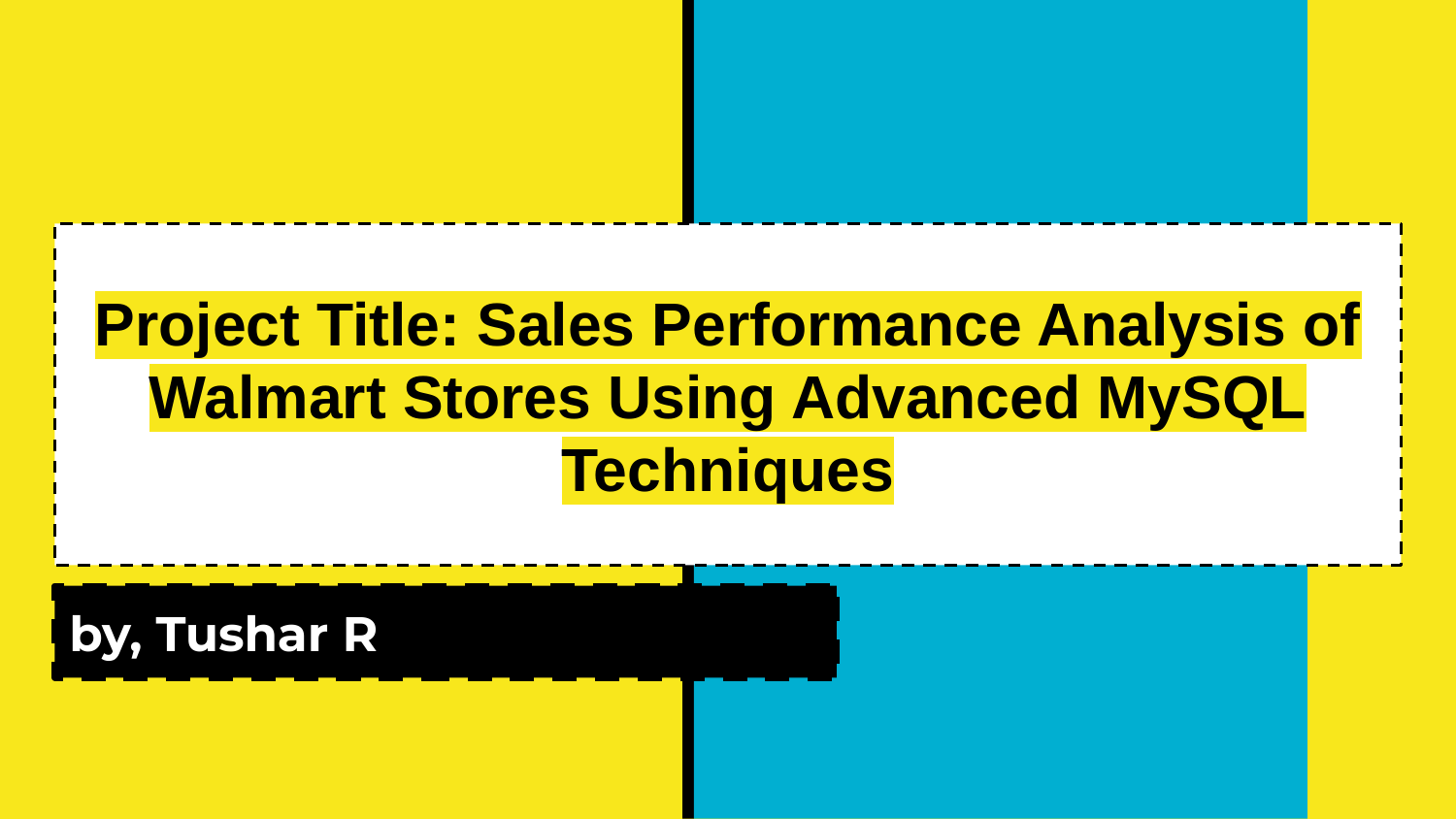

# Project Title: Sales Performance Analysis of Walmart Stores Using Advanced MySQL Techniques
by, Tushar R